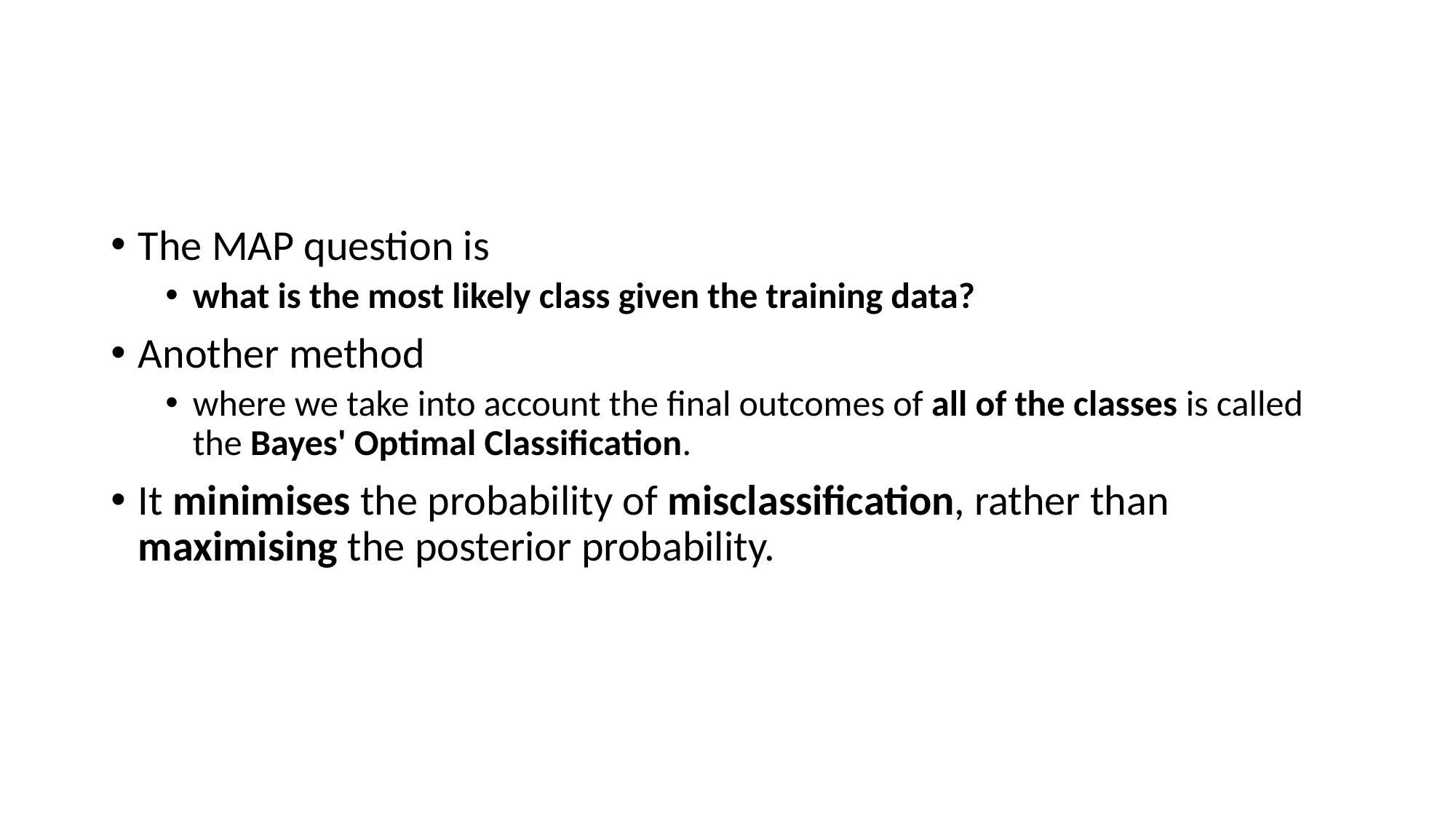

#
The MAP question is
what is the most likely class given the training data?
Another method
where we take into account the final outcomes of all of the classes is called the Bayes' Optimal Classification.
It minimises the probability of misclassification, rather than maximising the posterior probability.